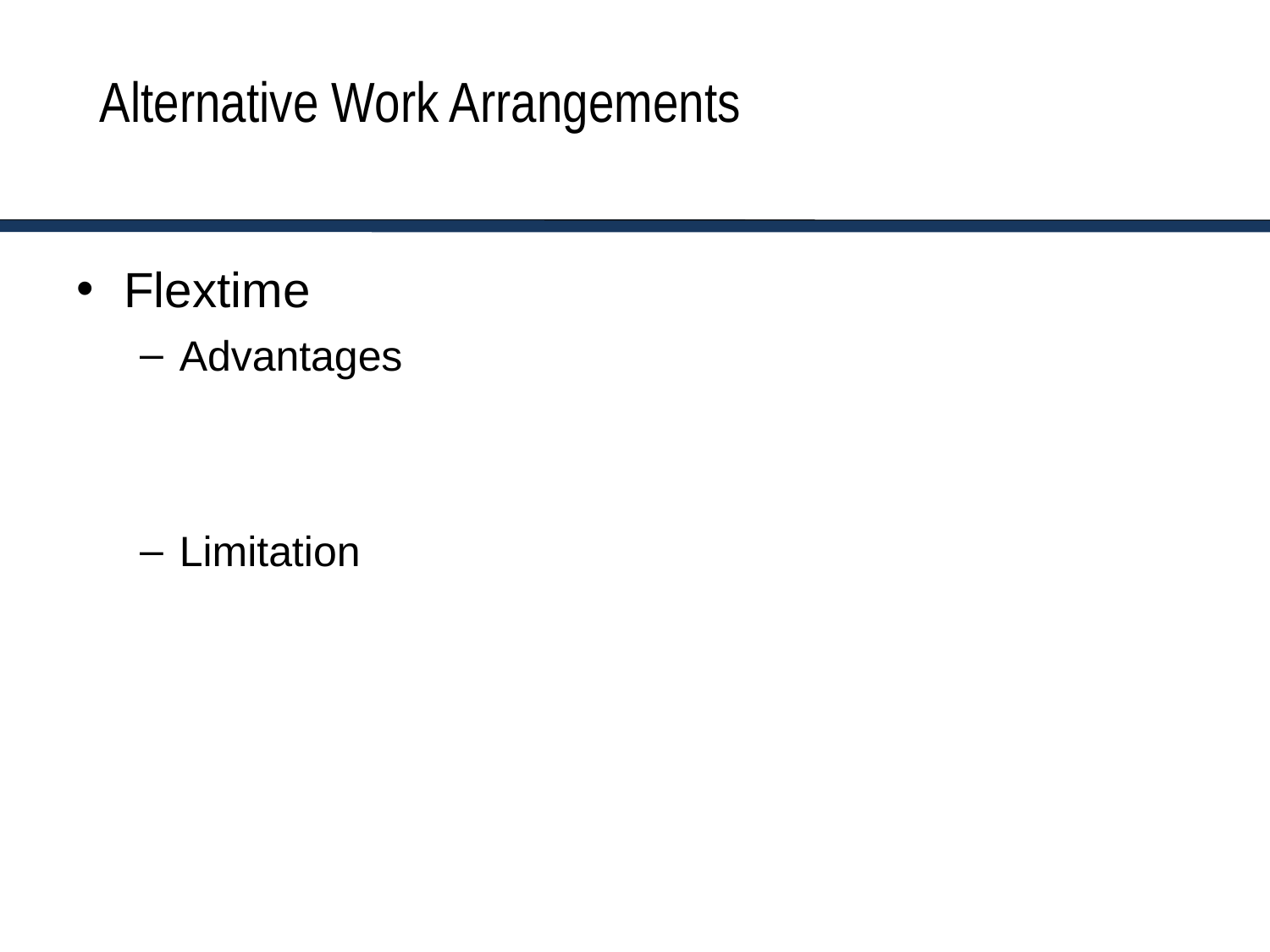

# Alternative Work Arrangements
Flextime
Advantages

Limitation
8-14